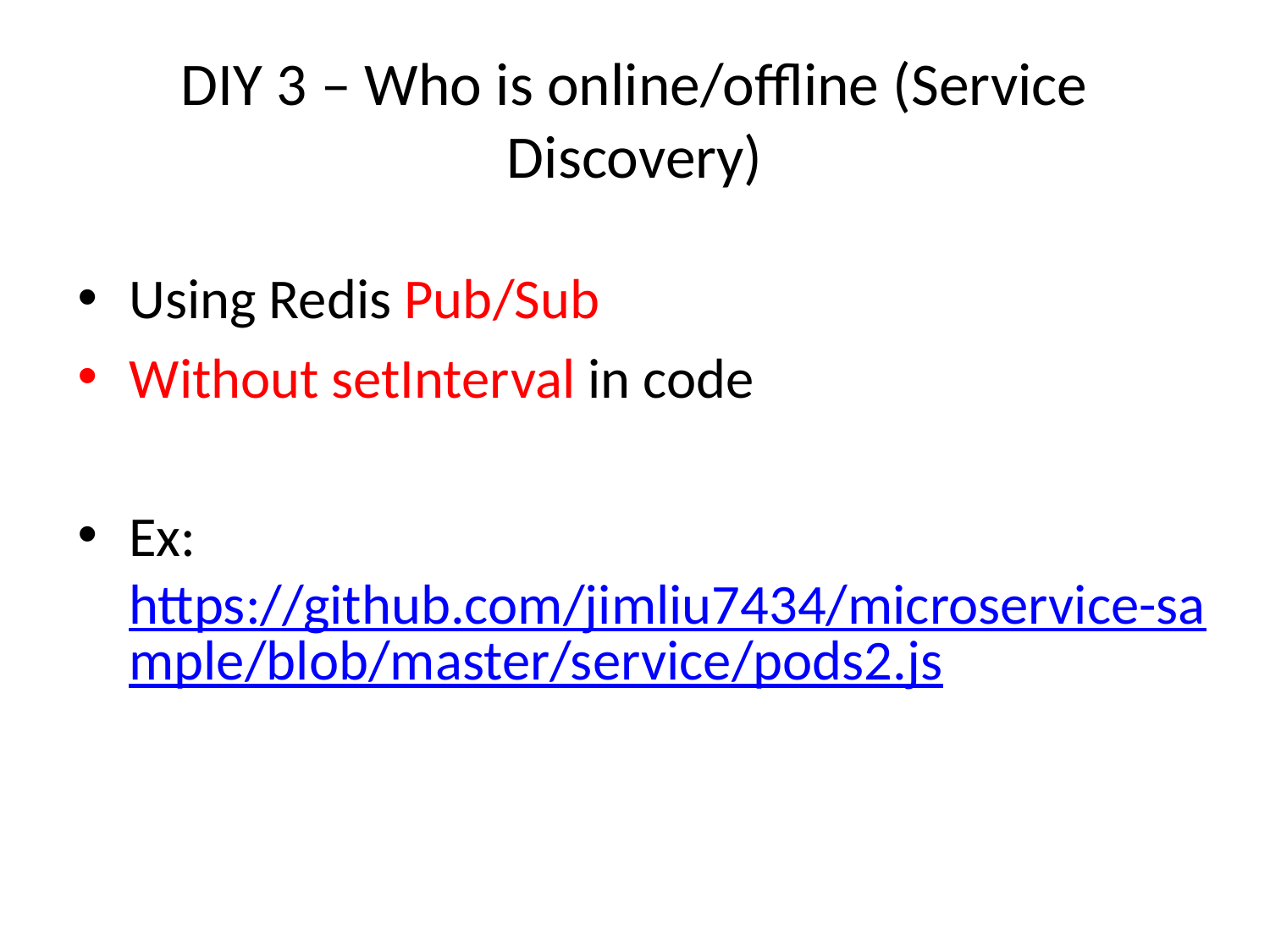

# DIY 3 – Who is online/offline (Service Discovery)
Using Redis Pub/Sub
Without setInterval in code

Ex: https://github.com/jimliu7434/microservice-sample/blob/master/service/pods2.js